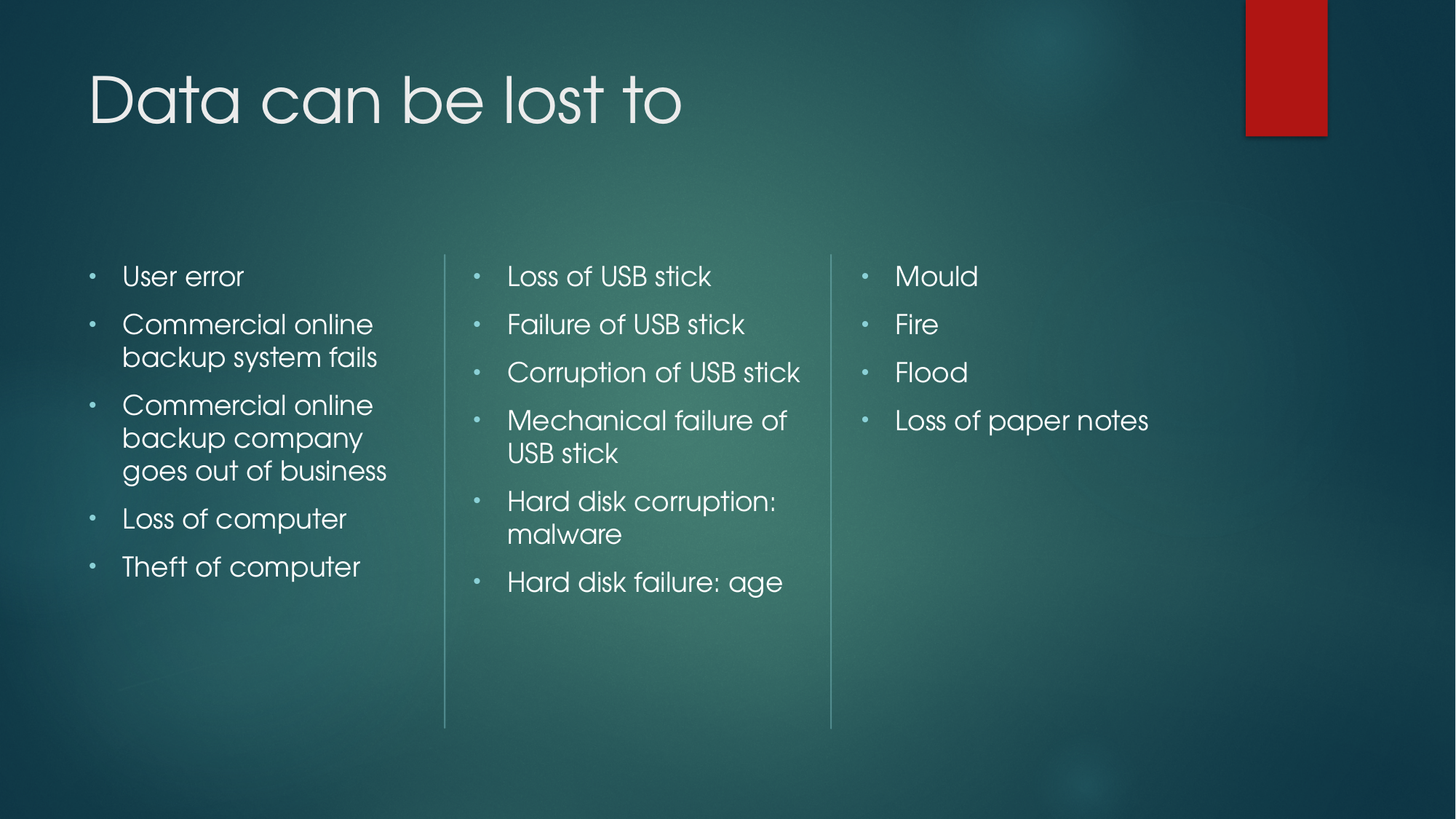

# Data can be lost to
User error
Commercial online backup system fails
Commercial online backup company goes out of business
Loss of computer
Theft of computer
Loss of USB stick
Failure of USB stick
Corruption of USB stick
Mechanical failure of USB stick
Hard disk corruption: malware
Hard disk failure: age
Mould
Fire
Flood
Loss of paper notes